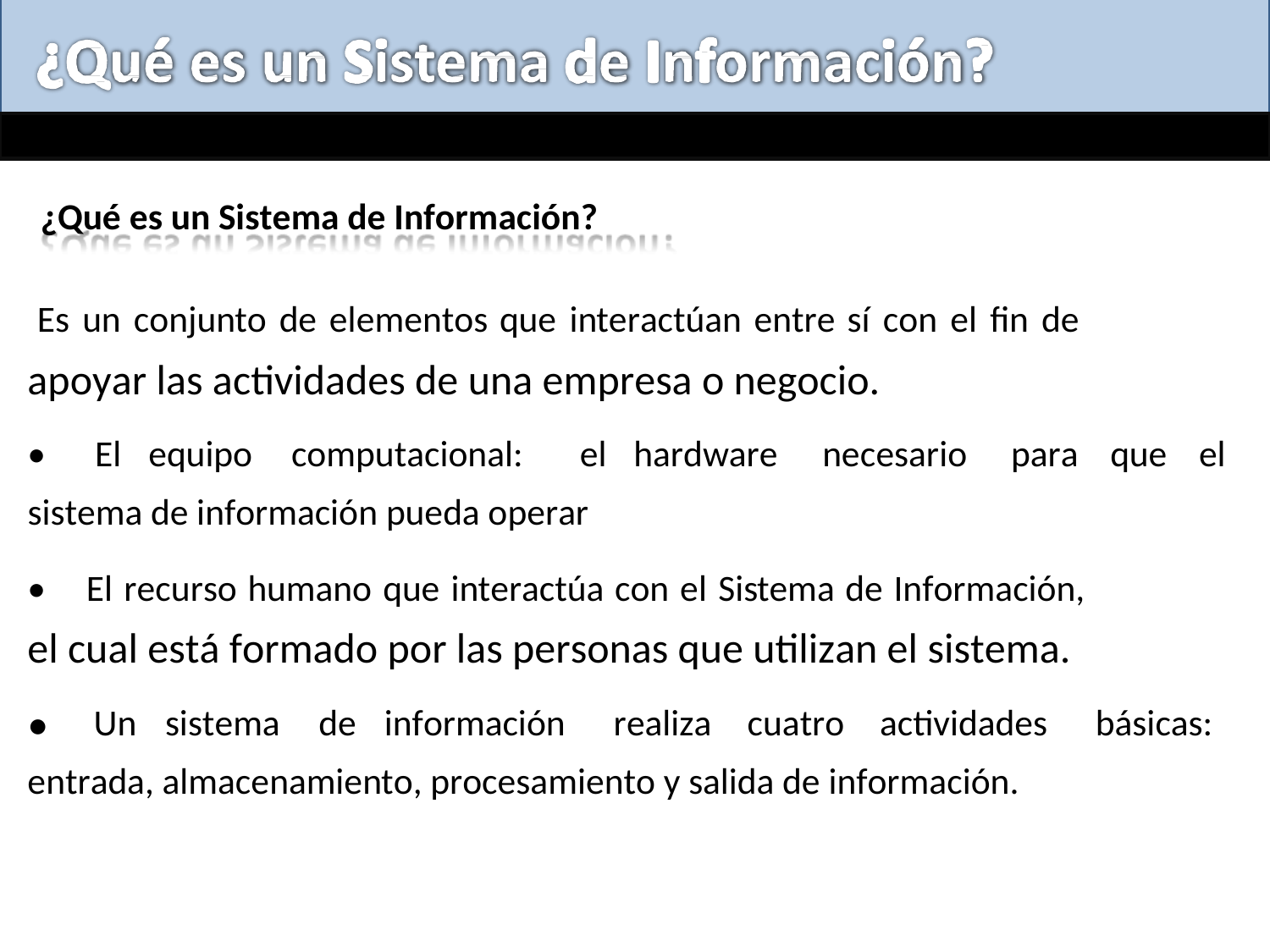

¿Qué es un Sistema de Información?

Es un conjunto de elementos que interactúan entre sí con el fin de
apoyar las actividades de una empresa o negocio.
•
El
equipo
computacional:
el
hardware	necesario	para
que
el
sistema de información pueda operar
•
el
•
El recurso humano que interactúa con el Sistema de Información,
cual está formado por las personas que utilizan el sistema.
Un
sistema
de
información
realiza
cuatro
actividades
básicas:
entrada, almacenamiento, procesamiento y salida de información.